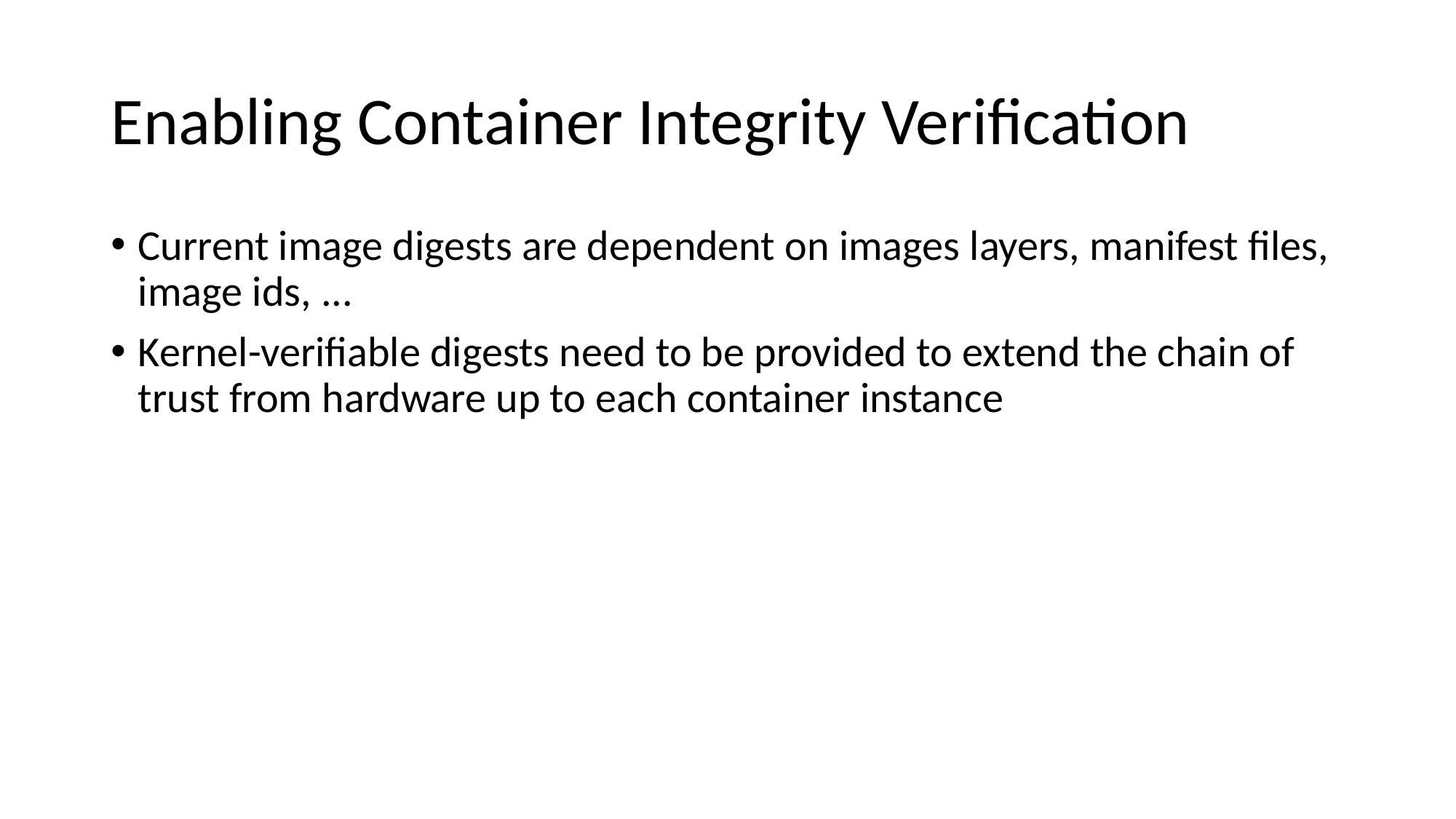

# Enabling Container Integrity Verification
Current image digests are dependent on images layers, manifest files, image ids, ...
Kernel-verifiable digests need to be provided to extend the chain of trust from hardware up to each container instance